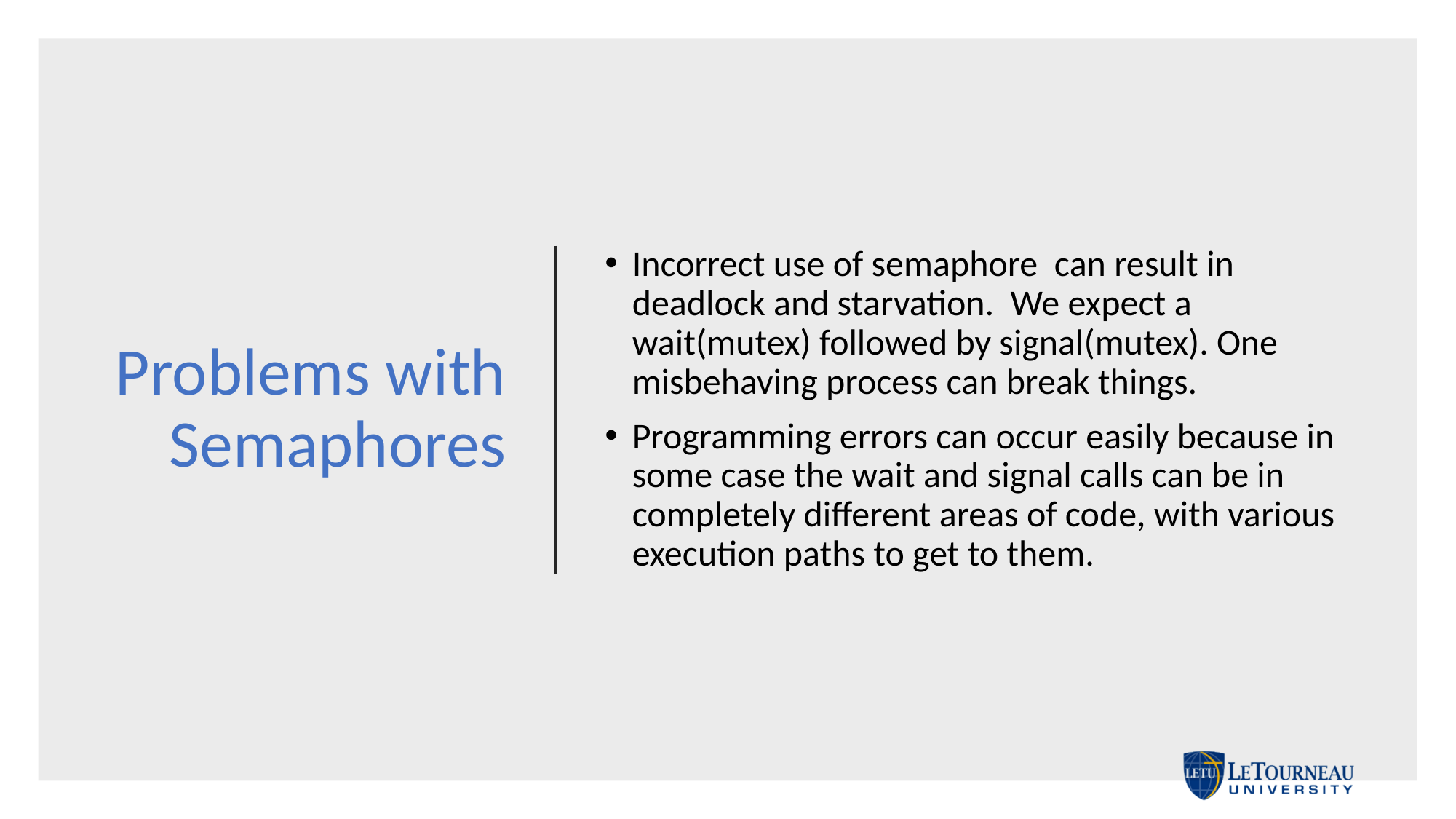

# Problems with Semaphores
Incorrect use of semaphore  can result in deadlock and starvation.  We expect a wait(mutex) followed by signal(mutex). One misbehaving process can break things.
Programming errors can occur easily because in some case the wait and signal calls can be in completely different areas of code, with various execution paths to get to them.